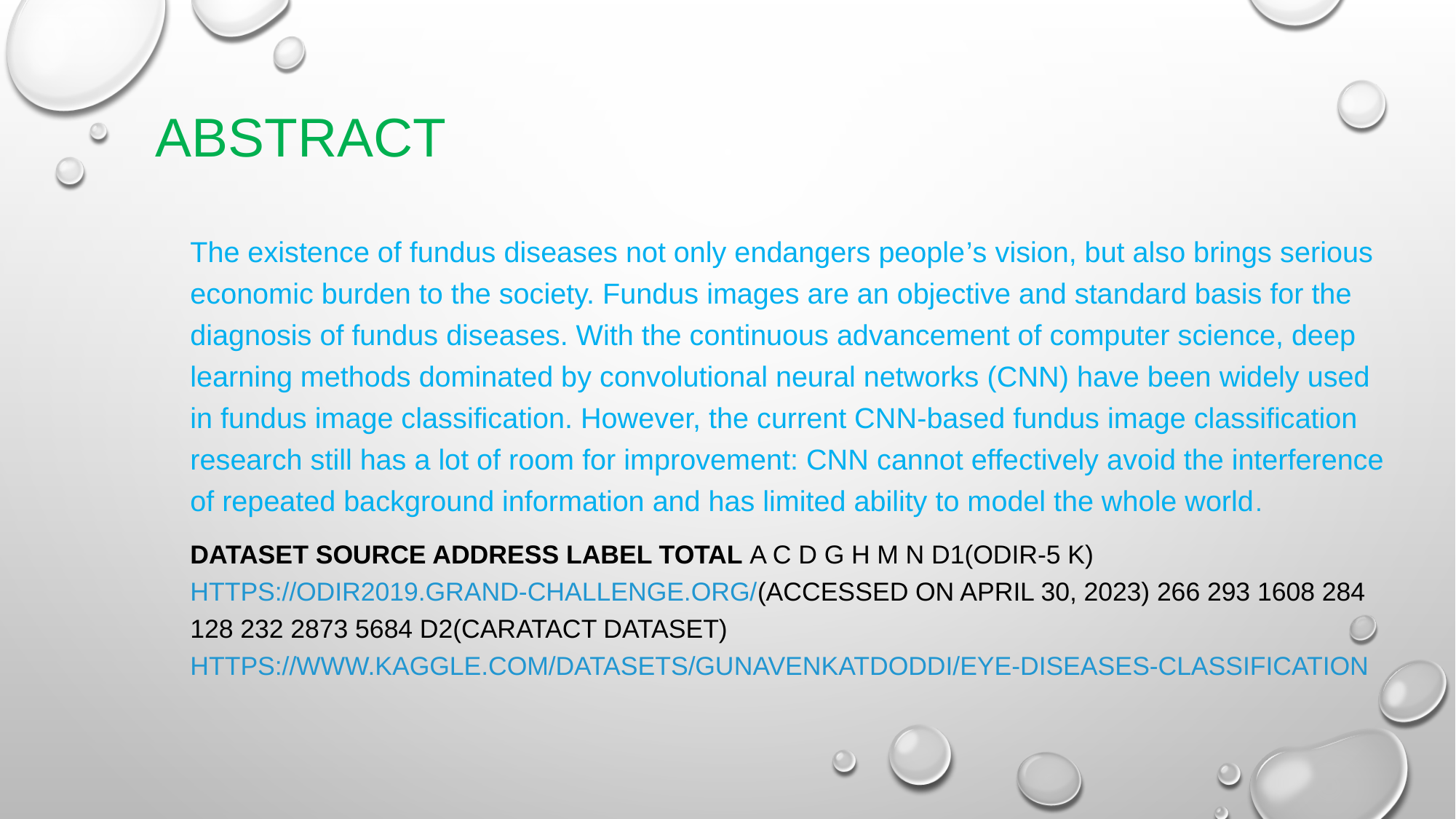

# ABStRACT

The existence of fundus diseases not only endangers people’s vision, but also brings serious economic burden to the society. Fundus images are an objective and standard basis for the diagnosis of fundus diseases. With the continuous advancement of computer science, deep learning methods dominated by convolutional neural networks (CNN) have been widely used in fundus image classification. However, the current CNN-based fundus image classification research still has a lot of room for improvement: CNN cannot effectively avoid the interference of repeated background information and has limited ability to model the whole world.
Dataset Source Address Label Total A C D G H M N D1(ODIR-5 K) https://odir2019.grand-challenge.org/(accessed on April 30, 2023) 266 293 1608 284 128 232 2873 5684 D2(Caratact dataset) https://www.kaggle.com/datasets/gunavenkatdoddi/eye-diseases-classification